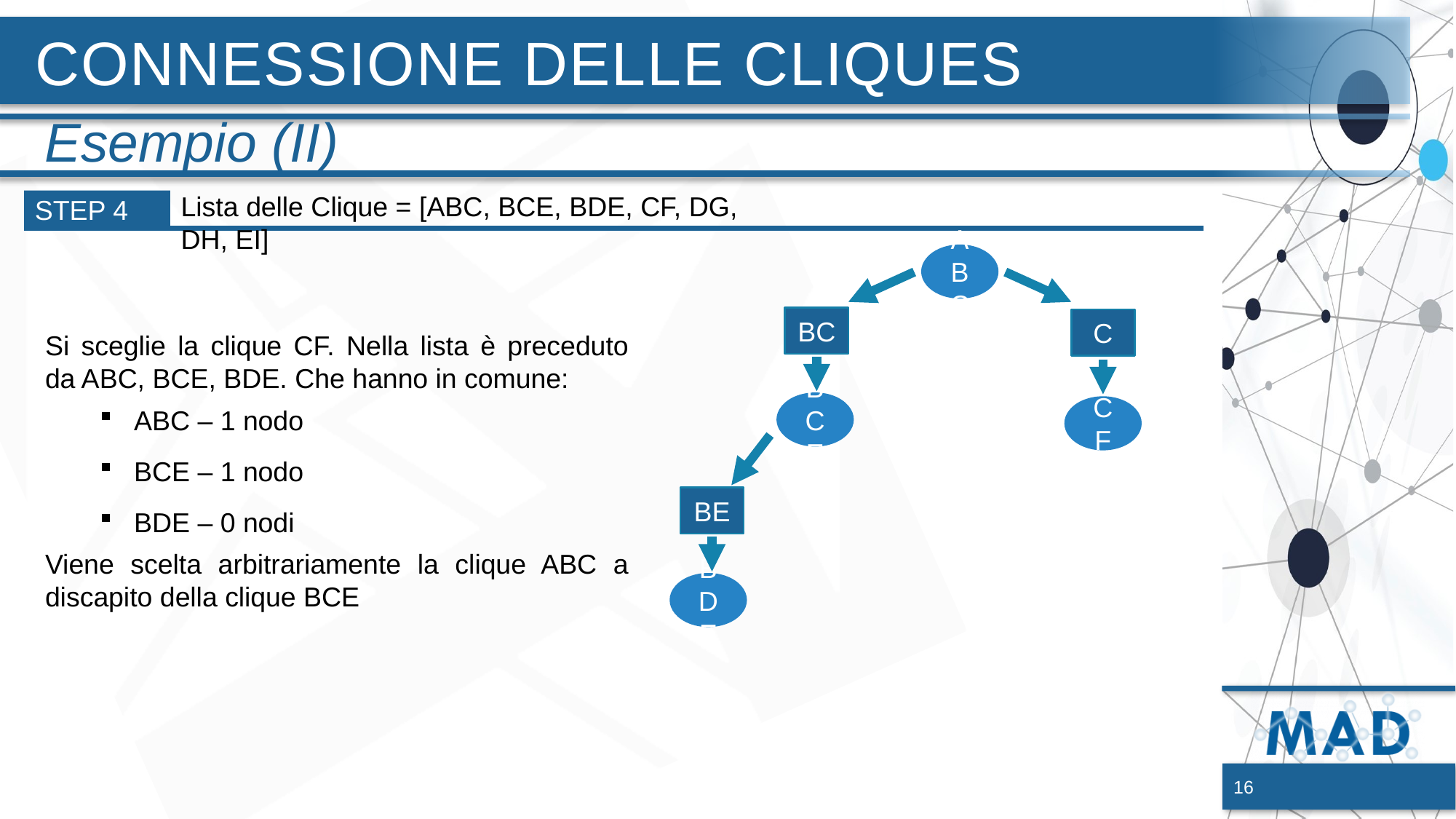

# Connessione delle Cliques
Esempio (II)
Lista delle Clique = [ABC, BCE, BDE, CF, DG, DH, EI]
STEP 4
ABC
BC
C
BCE
CF
BE
BDE
Si sceglie la clique CF. Nella lista è preceduto da ABC, BCE, BDE. Che hanno in comune:
ABC – 1 nodo
BCE – 1 nodo
BDE – 0 nodi
Viene scelta arbitrariamente la clique ABC a discapito della clique BCE
16